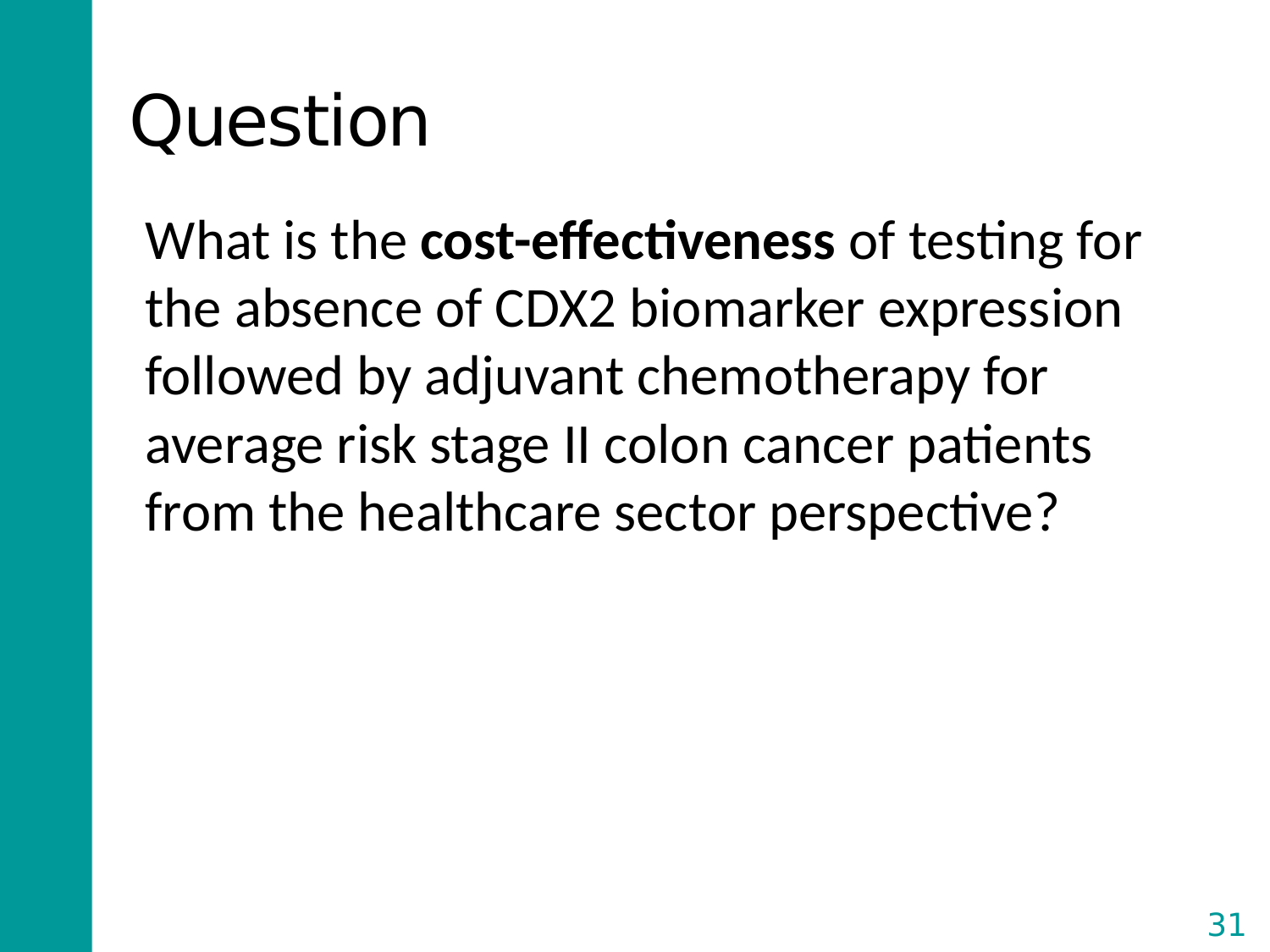

# Question
What is the cost-effectiveness of testing for the absence of CDX2 biomarker expression followed by adjuvant chemotherapy for average risk stage II colon cancer patients from the healthcare sector perspective?
31